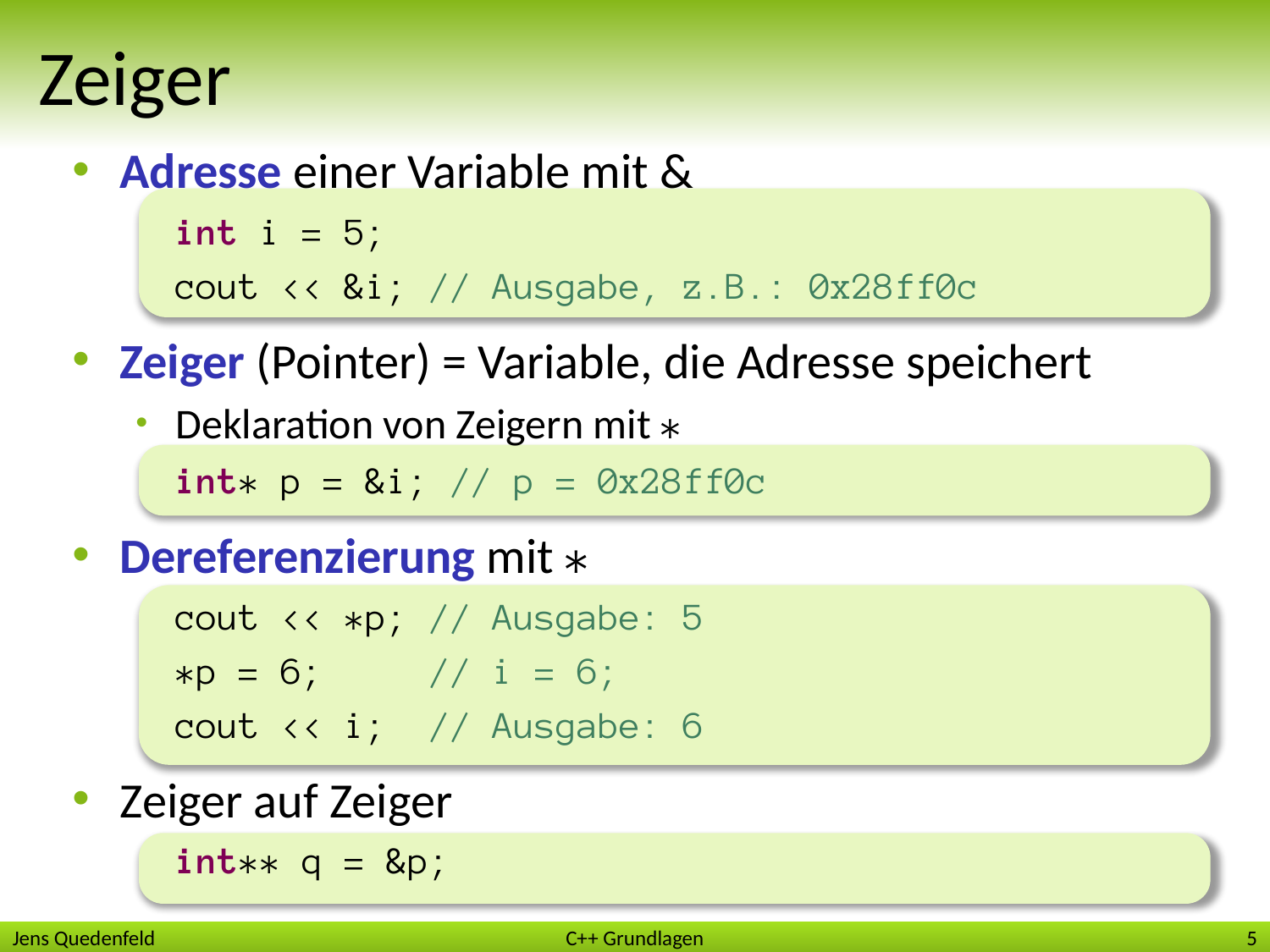

# Zeiger
Adresse einer Variable mit &
	int i = 5;
	cout << &i; // Ausgabe, z.B.: 0x28ff0c

Zeiger (Pointer) = Variable, die Adresse speichert
Deklaration von Zeigern mit *
	int* p = &i; // p = 0x28ff0c

Dereferenzierung mit *
	cout << *p; // Ausgabe: 5
	*p = 6;     // i = 6;
	cout << i;  // Ausgabe: 6

Zeiger auf Zeiger
	int** q = &p;